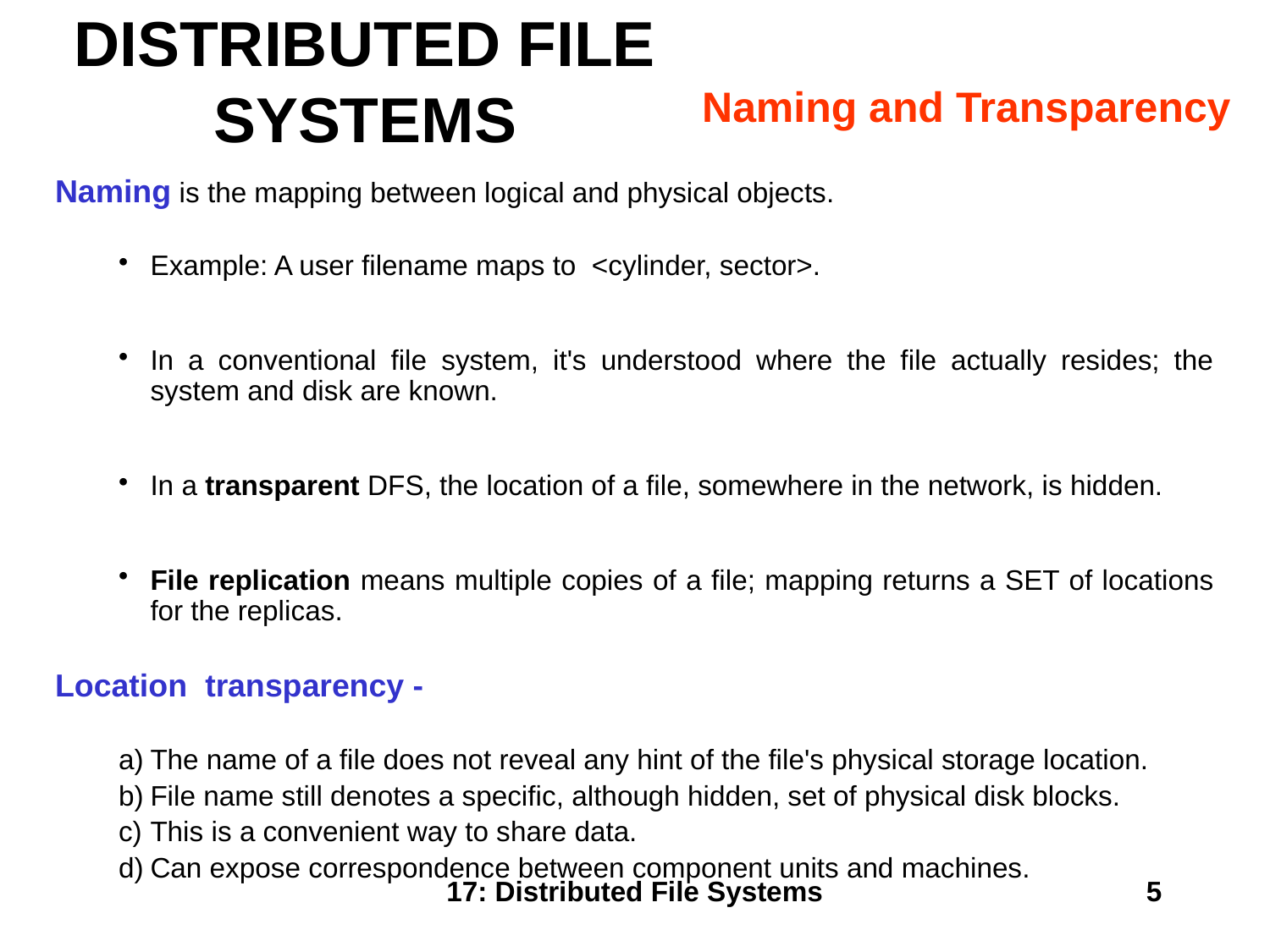

# DISTRIBUTED FILE SYSTEMS
Naming and Transparency
Naming is the mapping between logical and physical objects.

Example: A user filename maps to  <cylinder, sector>.

In a conventional file system, it's understood where the file actually resides; the system and disk are known.

In a transparent DFS, the location of a file, somewhere in the network, is hidden.

File replication means multiple copies of a file; mapping returns a SET of locations for the replicas.

Location  transparency -

The name of a file does not reveal any hint of the file's physical storage location.
File name still denotes a specific, although hidden, set of physical disk blocks.
This is a convenient way to share data.
Can expose correspondence between component units and machines.
17: Distributed File Systems
5